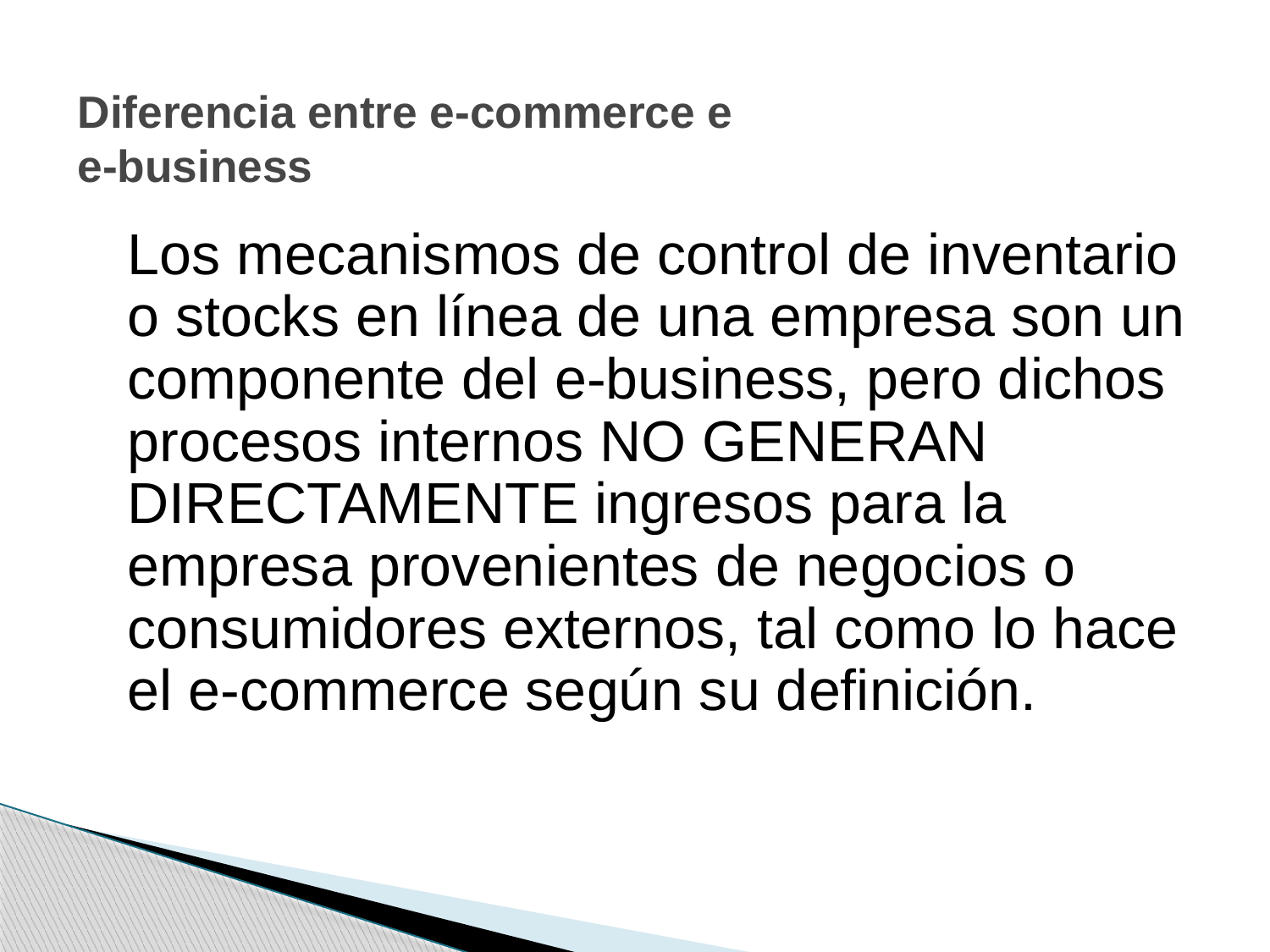

# Diferencia entre e-commerce e e-business
	Los mecanismos de control de inventario o stocks en línea de una empresa son un componente del e-business, pero dichos procesos internos NO GENERAN DIRECTAMENTE ingresos para la empresa provenientes de negocios o consumidores externos, tal como lo hace el e-commerce según su definición.